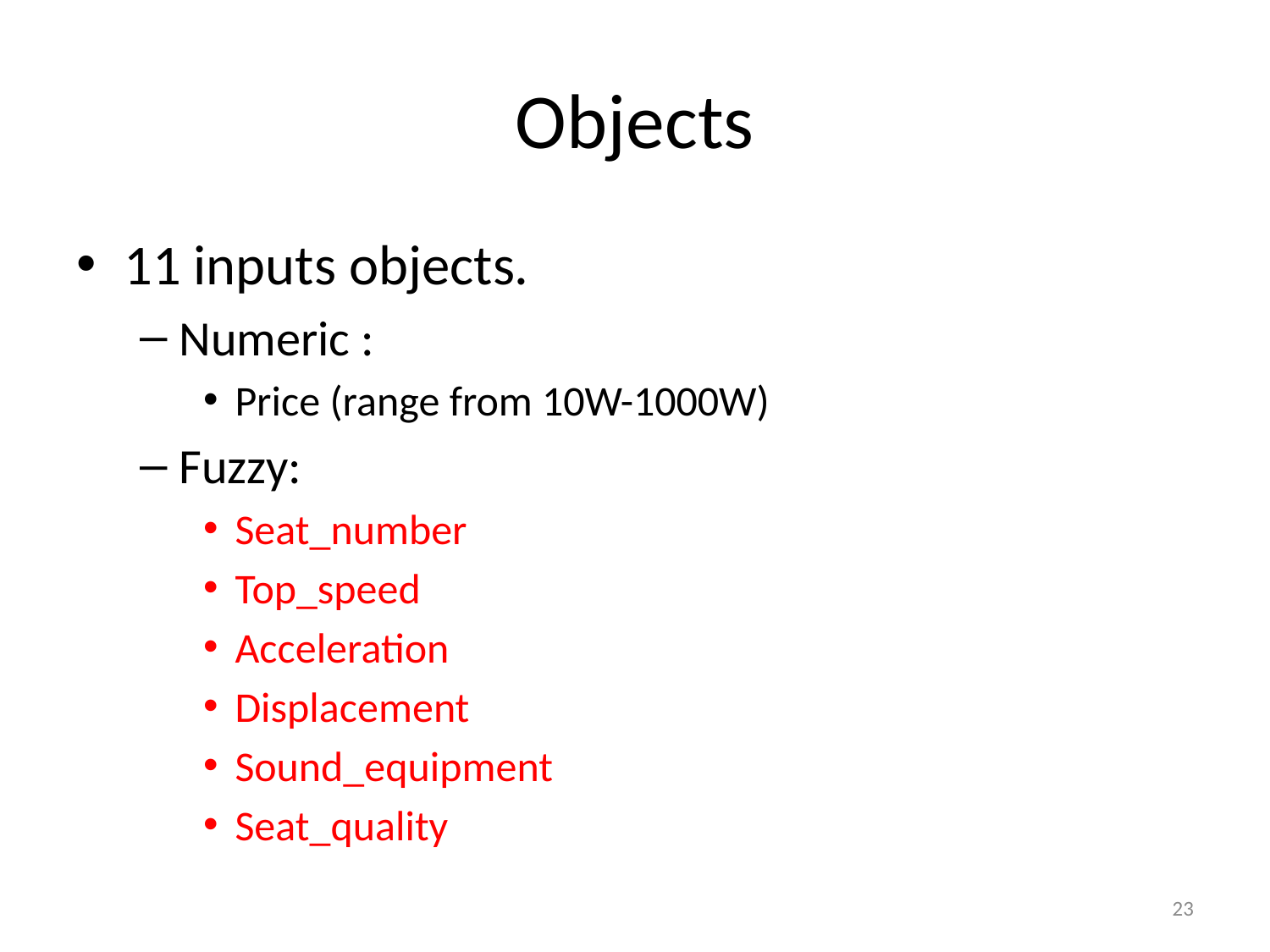

# Objects
11 inputs objects.
Numeric :
Price (range from 10W-1000W)
Fuzzy:
Seat_number
Top_speed
Acceleration
Displacement
Sound_equipment
Seat_quality
23